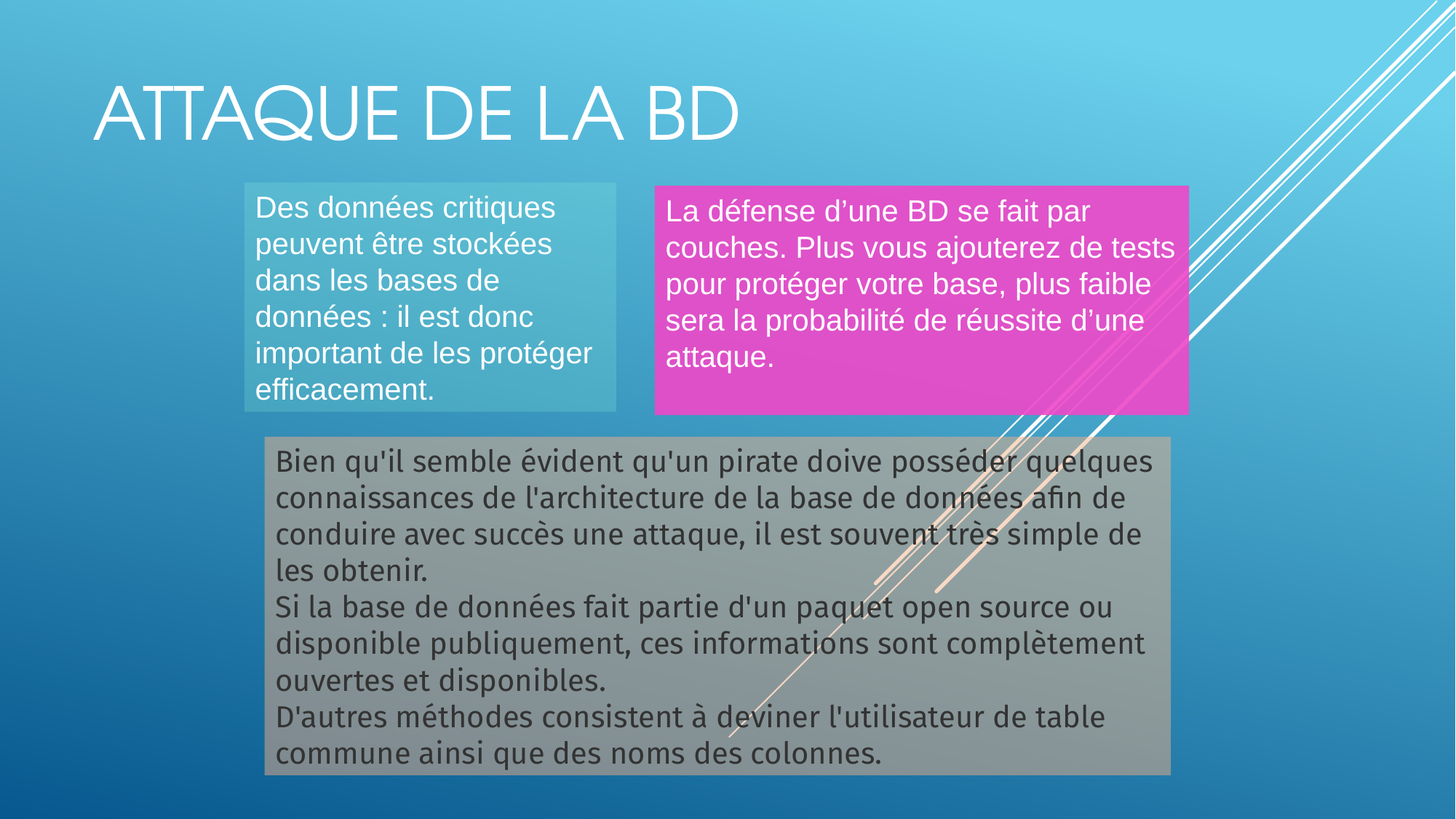

# Attaque de la bd
Des données critiques peuvent être stockées dans les bases de données : il est donc important de les protéger efficacement.
La défense d’une BD se fait par couches. Plus vous ajouterez de tests pour protéger votre base, plus faible sera la probabilité de réussite d’une attaque.

Bien qu'il semble évident qu'un pirate doive posséder quelques connaissances de l'architecture de la base de données afin de conduire avec succès une attaque, il est souvent très simple de les obtenir.
Si la base de données fait partie d'un paquet open source ou disponible publiquement, ces informations sont complètement ouvertes et disponibles.
D'autres méthodes consistent à deviner l'utilisateur de table commune ainsi que des noms des colonnes.